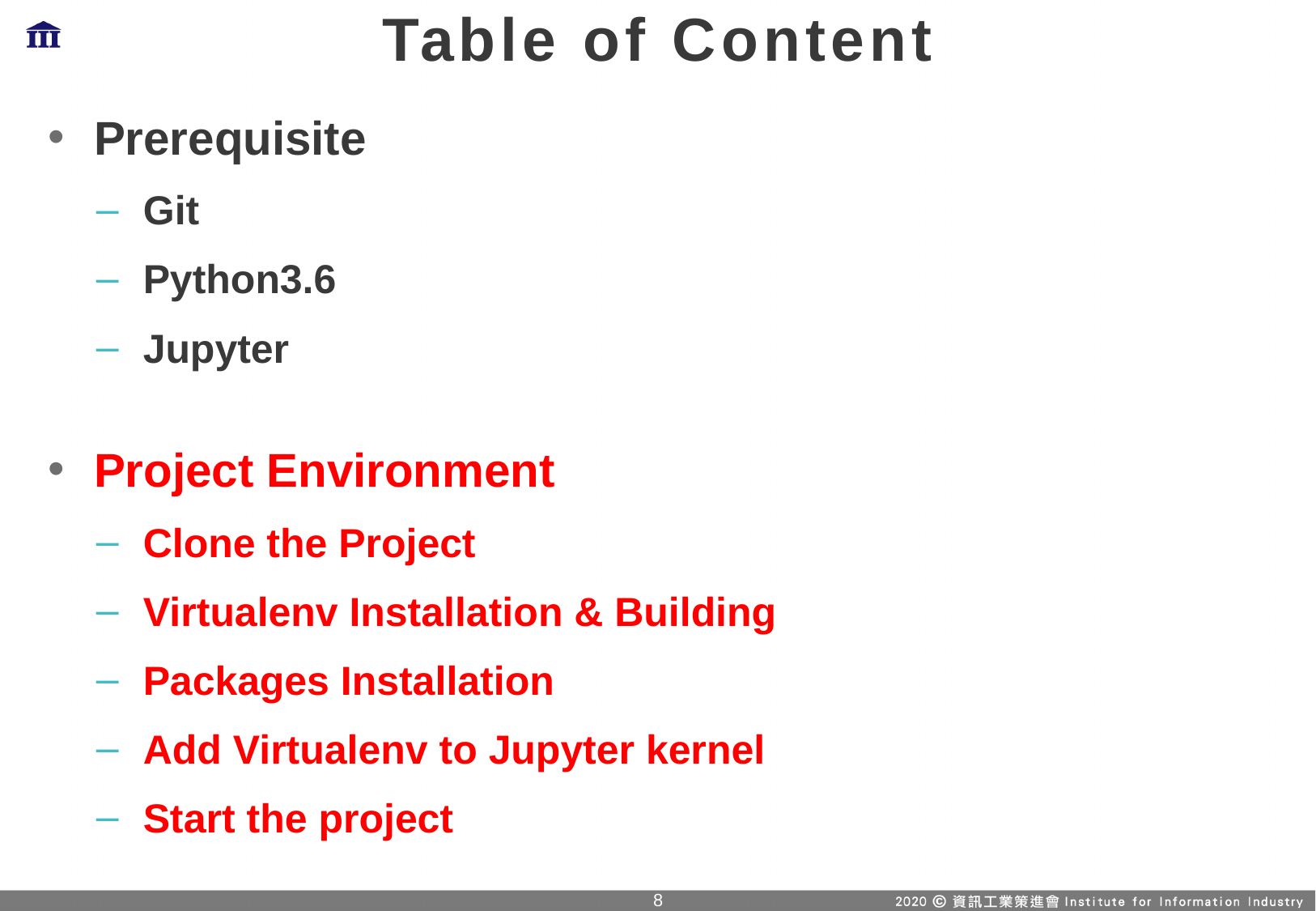

# Table of Content
Prerequisite
Git
Python3.6
Jupyter
Project Environment
Clone the Project
Virtualenv Installation & Building
Packages Installation
Add Virtualenv to Jupyter kernel
Start the project
8